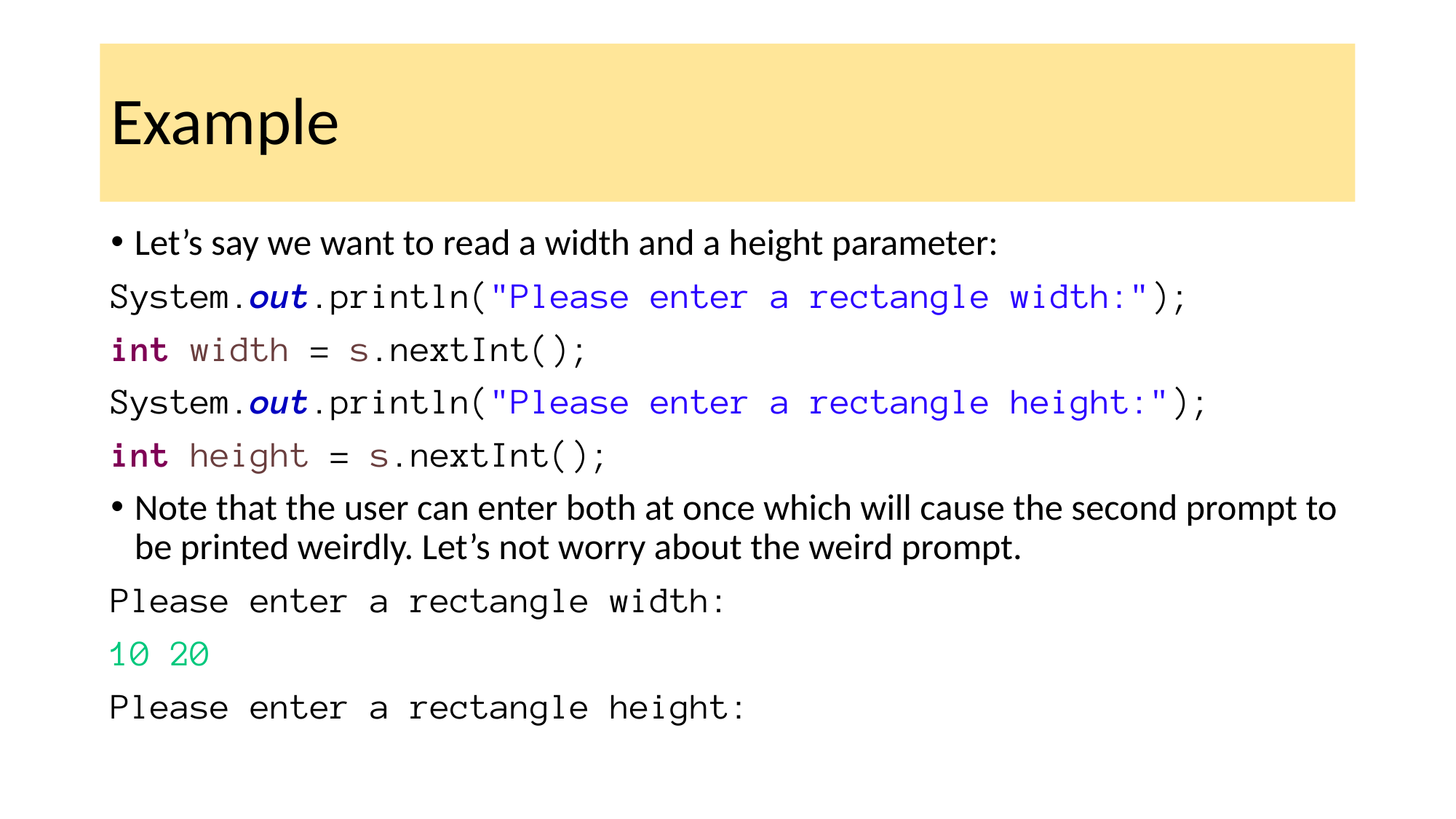

Example
Let’s say we want to read a width and a height parameter:
System.out.println("Please enter a rectangle width:");
int width = s.nextInt();
System.out.println("Please enter a rectangle height:");
int height = s.nextInt();
Note that the user can enter both at once which will cause the second prompt to be printed weirdly. Let’s not worry about the weird prompt.
Please enter a rectangle width:
10 20
Please enter a rectangle height: